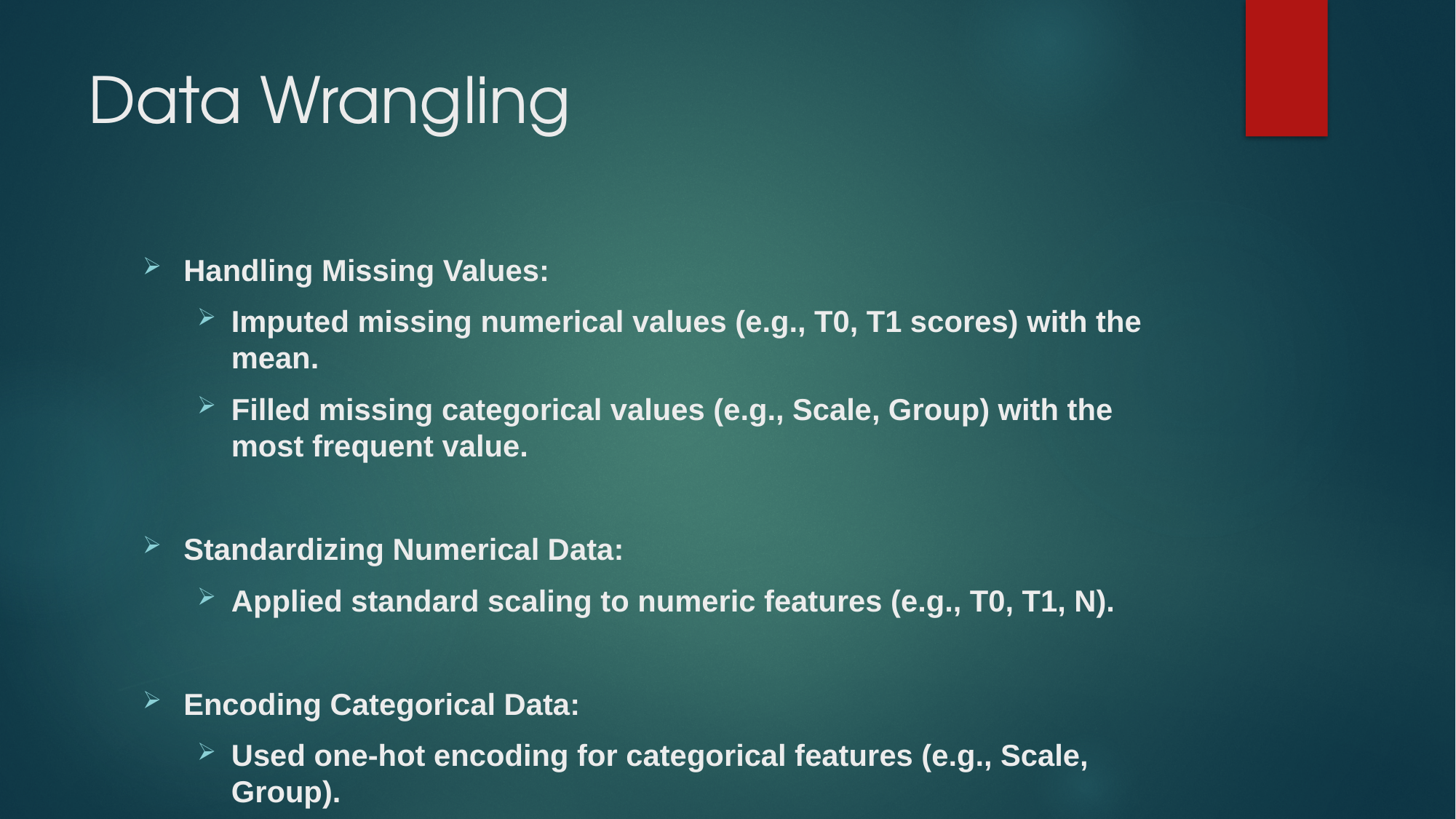

# Data Wrangling
Handling Missing Values:
Imputed missing numerical values (e.g., T0, T1 scores) with the mean.
Filled missing categorical values (e.g., Scale, Group) with the most frequent value.

Standardizing Numerical Data:
Applied standard scaling to numeric features (e.g., T0, T1, N).

Encoding Categorical Data:
Used one-hot encoding for categorical features (e.g., Scale, Group).